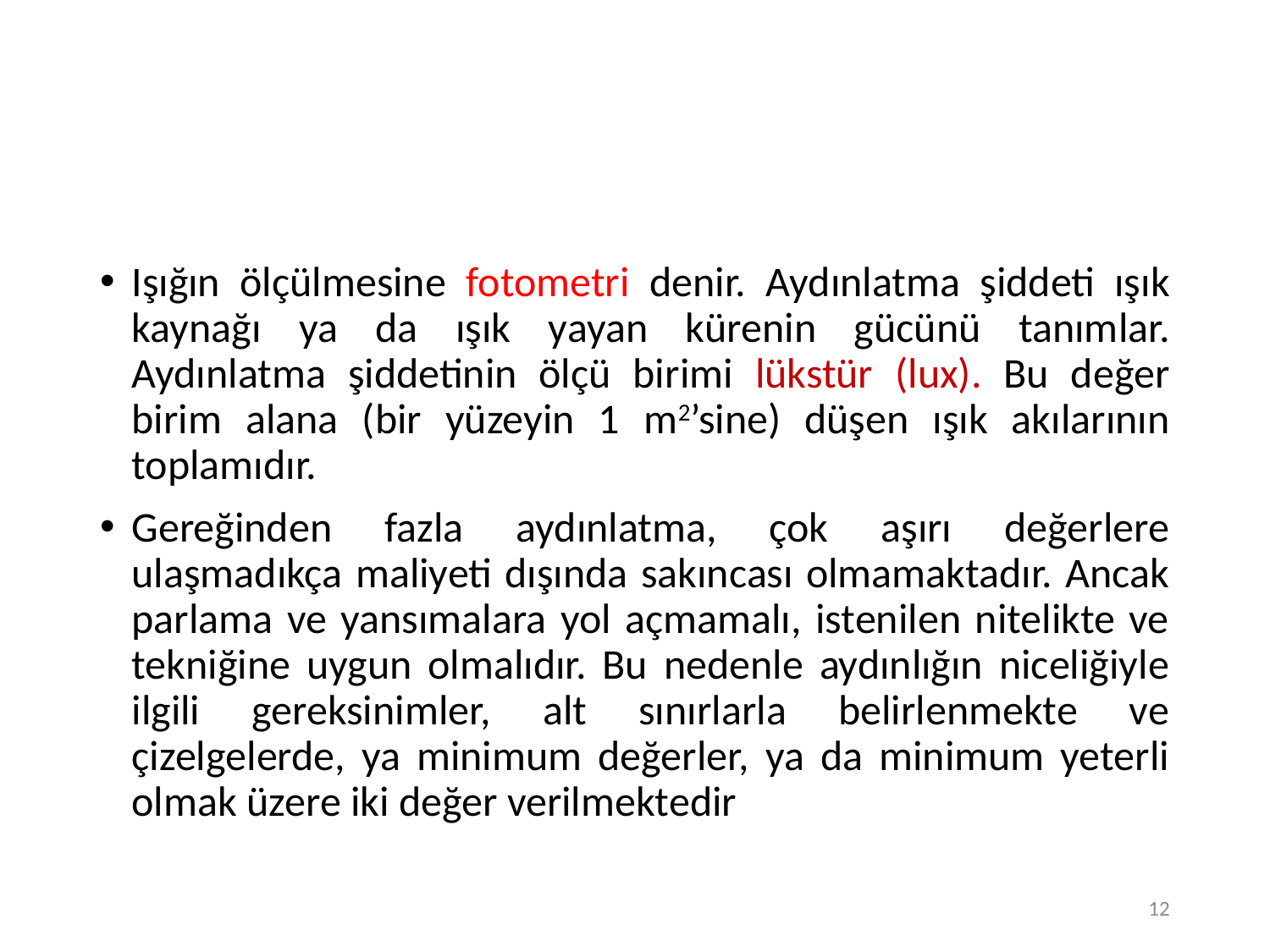

12
#
Işığın ölçülmesine fotometri denir. Aydınlatma şiddeti ışık kaynağı ya da ışık yayan kürenin gücünü tanımlar. Aydınlatma şiddetinin ölçü birimi lükstür (lux). Bu değer birim alana (bir yüzeyin 1 m2’sine) düşen ışık akılarının toplamıdır.
Gereğinden fazla aydınlatma, çok aşırı değerlere ulaşmadıkça maliyeti dışında sakıncası olmamaktadır. Ancak parlama ve yansımalara yol açmamalı, istenilen nitelikte ve tekniğine uygun olmalıdır. Bu nedenle aydınlığın niceliğiyle ilgili gereksinimler, alt sınırlarla belirlenmekte ve çizelgelerde, ya minimum değerler, ya da minimum yeterli olmak üzere iki değer verilmektedir